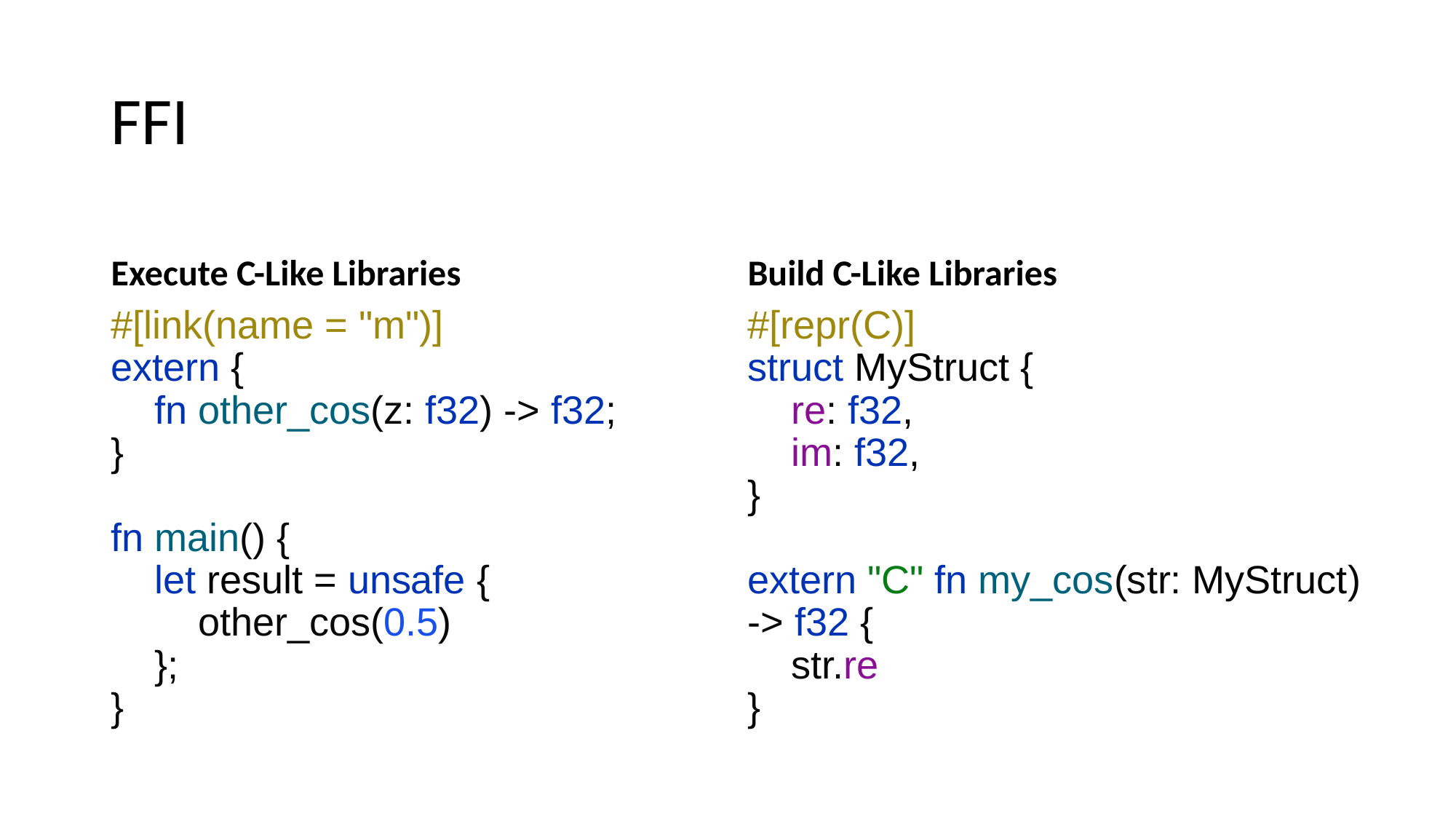

# FFI
Execute C-Like Libraries
Build C-Like Libraries
#[link(name = "m")]
extern {
    fn other_cos(z: f32) -> f32;
}
fn main() {
    let result = unsafe {
        other_cos(0.5)
    };
}
#[repr(C)]
struct MyStruct {
    re: f32,
    im: f32,
}
extern "C" fn my_cos(str: MyStruct) -> f32 {
    str.re
}